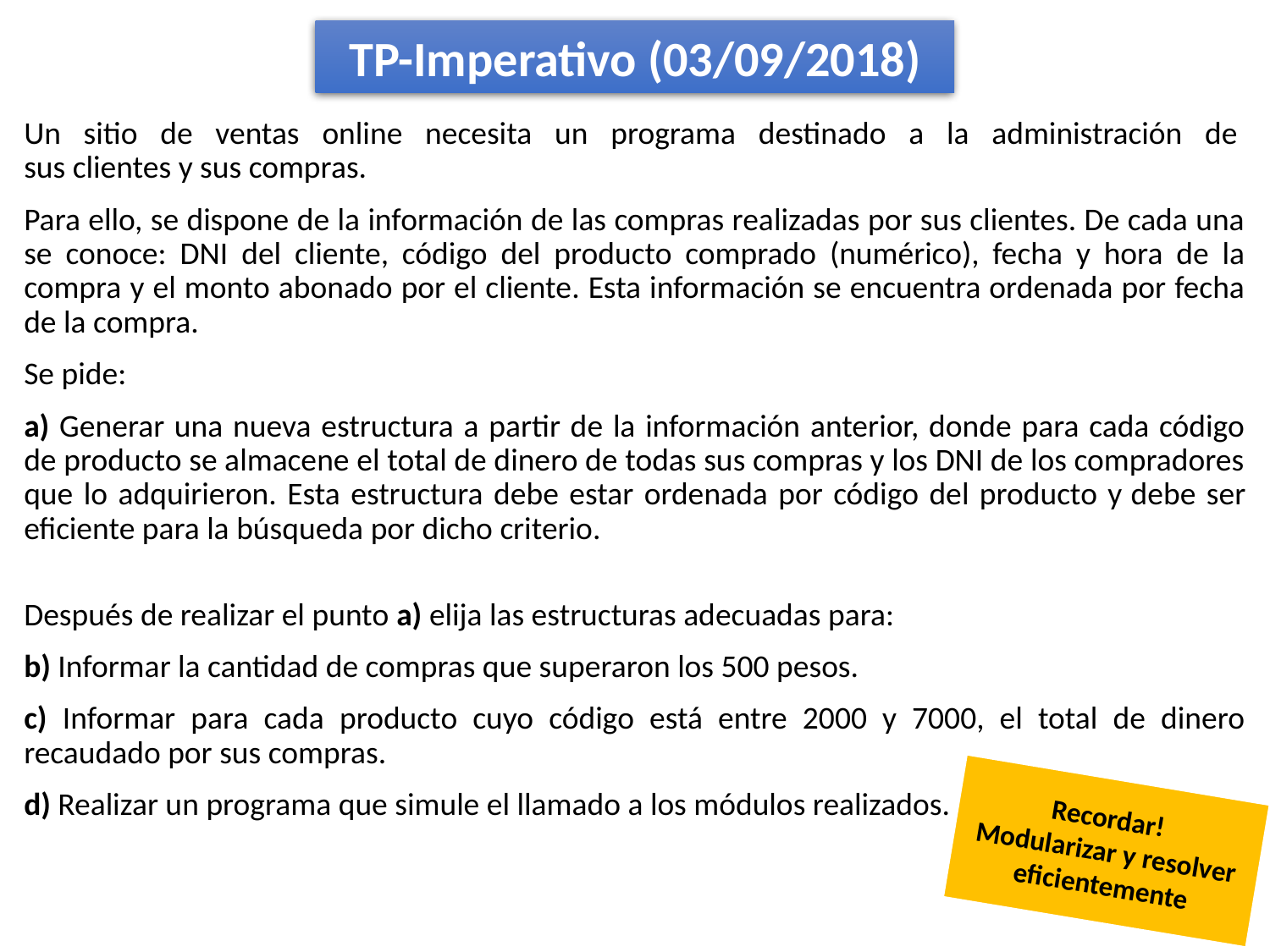

TP-Imperativo (03/09/2018)
Un sitio de ventas online necesita un programa destinado a la administración de 
sus clientes y sus compras.
Para ello, se dispone de la información de las compras realizadas por sus clientes. De cada una se conoce: DNI del cliente, código del producto comprado (numérico), fecha y hora de la compra y el monto abonado por el cliente. Esta información se encuentra ordenada por fecha de la compra.
Se pide:
a) Generar una nueva estructura a partir de la información anterior, donde para cada código de producto se almacene el total de dinero de todas sus compras y los DNI de los compradores que lo adquirieron. Esta estructura debe estar ordenada por código del producto y debe ser eficiente para la búsqueda por dicho criterio.
Después de realizar el punto a) elija las estructuras adecuadas para:
b) Informar la cantidad de compras que superaron los 500 pesos.
c) Informar para cada producto cuyo código está entre 2000 y 7000, el total de dinero recaudado por sus compras.
d) Realizar un programa que simule el llamado a los módulos realizados.
Recordar!
Modularizar y resolver eficientemente